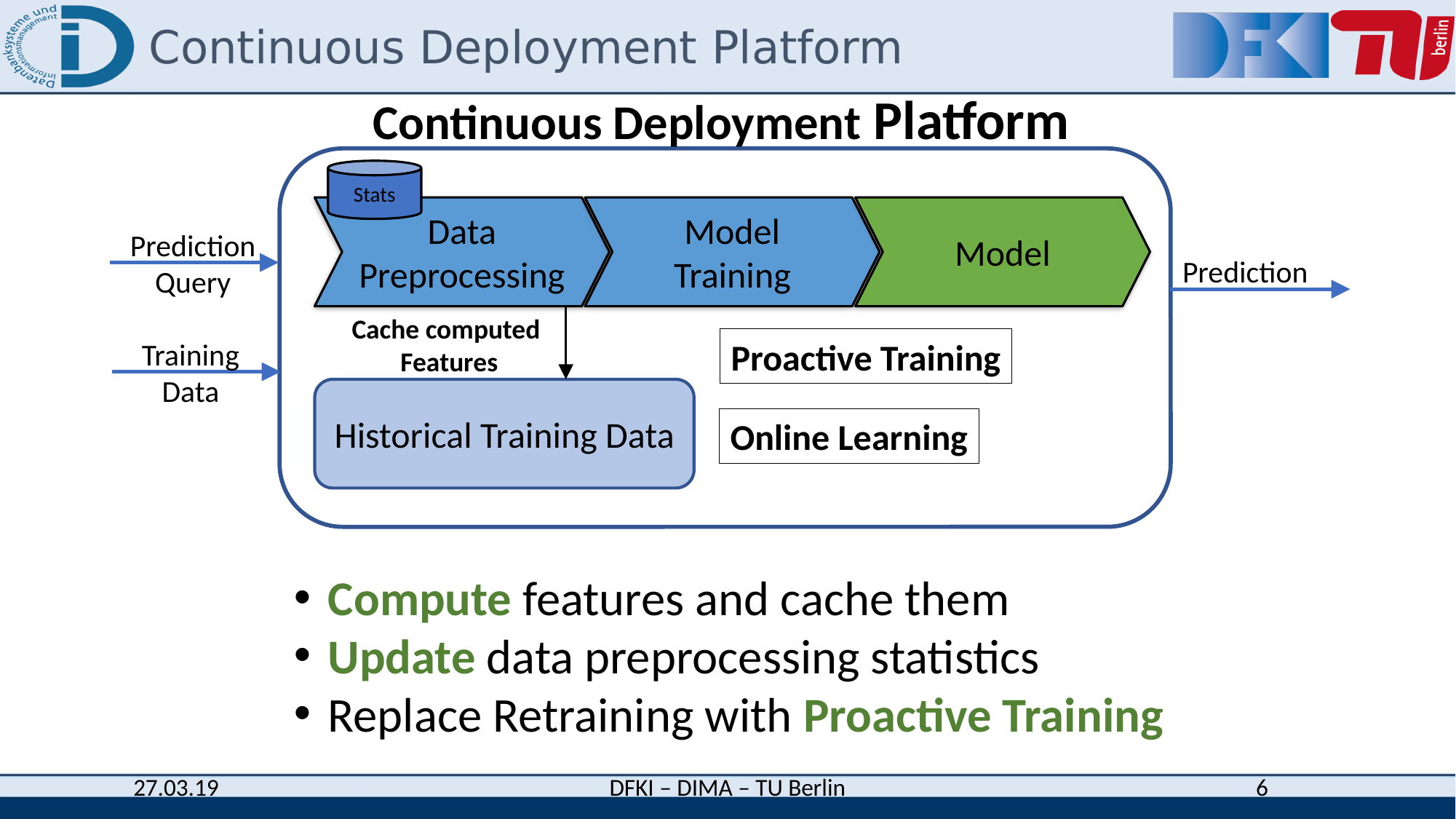

# Continuous Deployment Platform
Continuous Deployment Platform

Stats
Data Preprocessing
Model Training
Model
Prediction
Query
Prediction
Cache computed
Features
Proactive Training
Training
Data
Historical Training Data
Online Learning
Compute features and cache them
Update data preprocessing statistics
Replace Retraining with Proactive Training